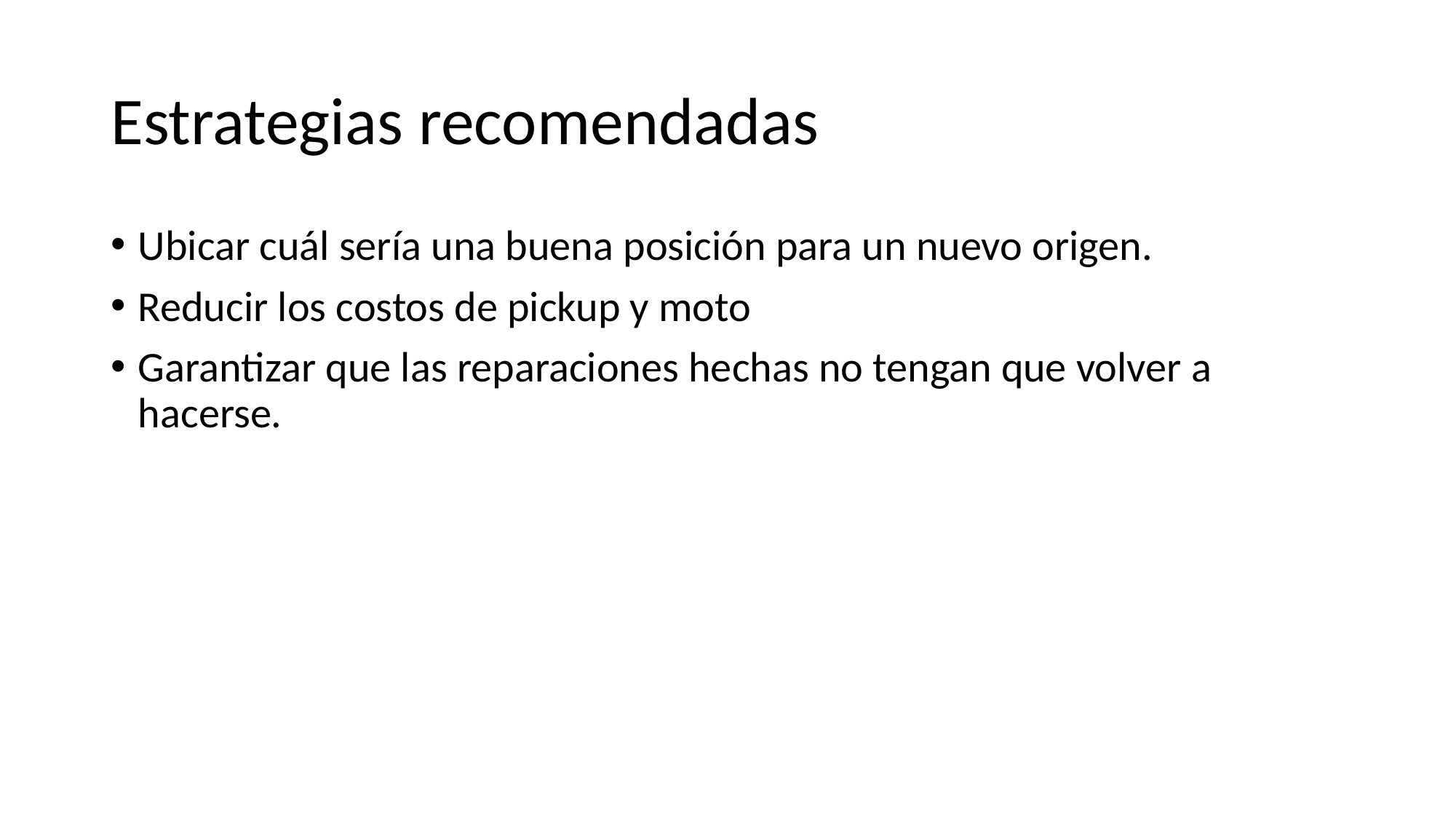

# Estrategias recomendadas
Ubicar cuál sería una buena posición para un nuevo origen.
Reducir los costos de pickup y moto
Garantizar que las reparaciones hechas no tengan que volver a hacerse.